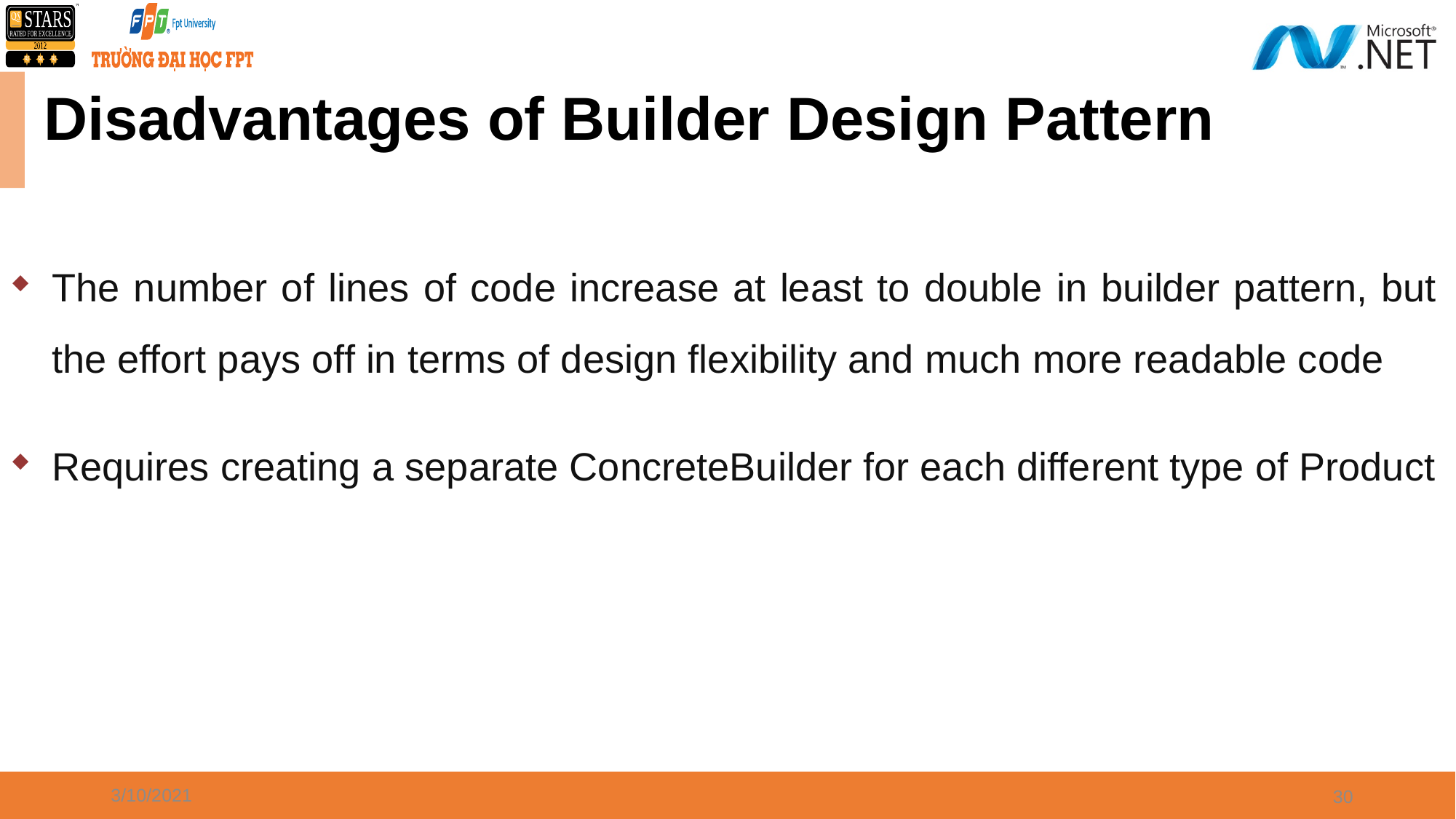

# Disadvantages of Builder Design Pattern
The number of lines of code increase at least to double in builder pattern, but the effort pays off in terms of design flexibility and much more readable code
Requires creating a separate ConcreteBuilder for each different type of Product
3/10/2021
30